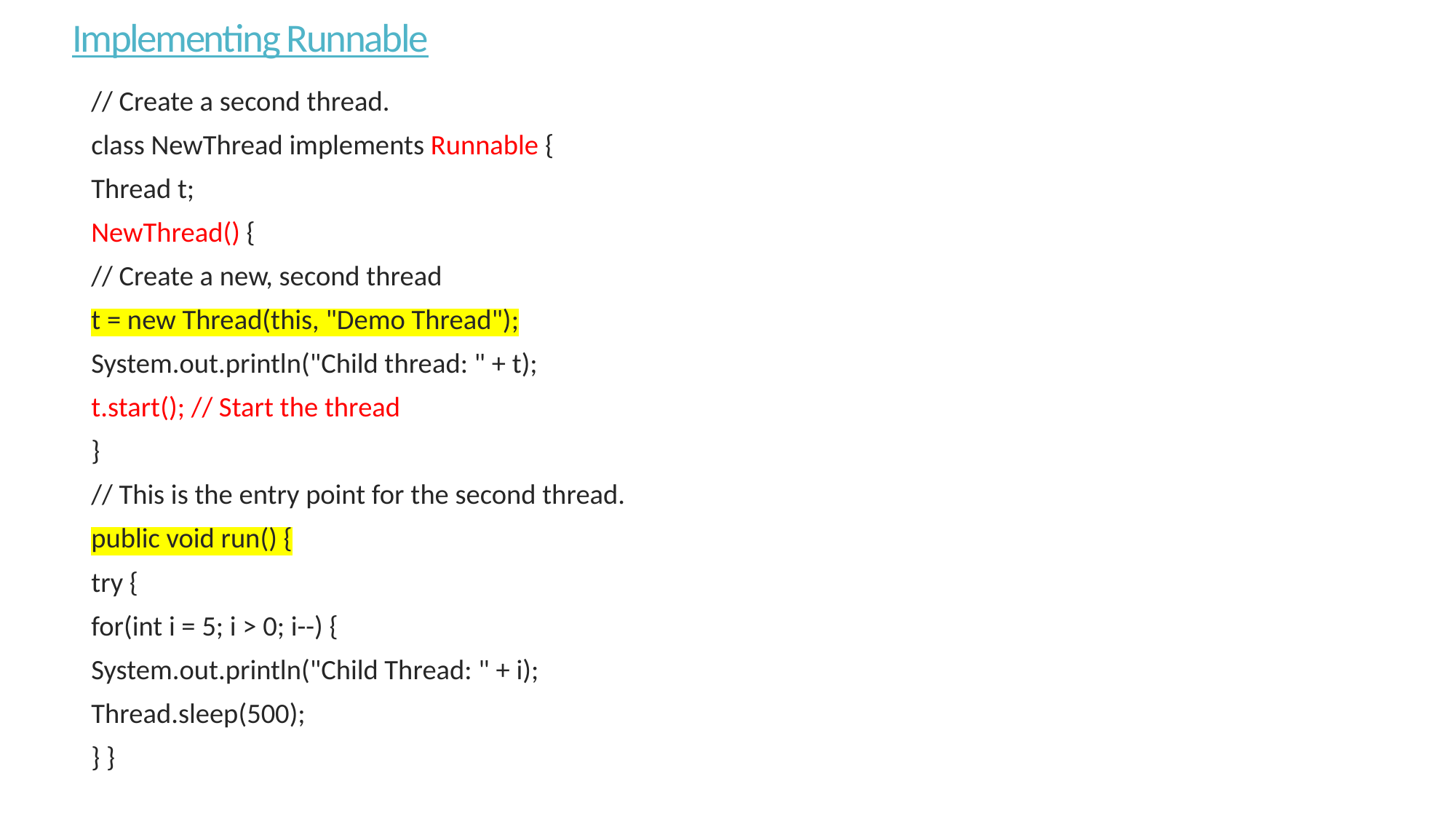

# Implementing Runnable
// Create a second thread.
class NewThread implements Runnable {
Thread t;
NewThread() {
// Create a new, second thread
t = new Thread(this, "Demo Thread");
System.out.println("Child thread: " + t);
t.start(); // Start the thread
}
// This is the entry point for the second thread.
public void run() {
try {
for(int i = 5; i > 0; i--) {
System.out.println("Child Thread: " + i);
Thread.sleep(500);
} }